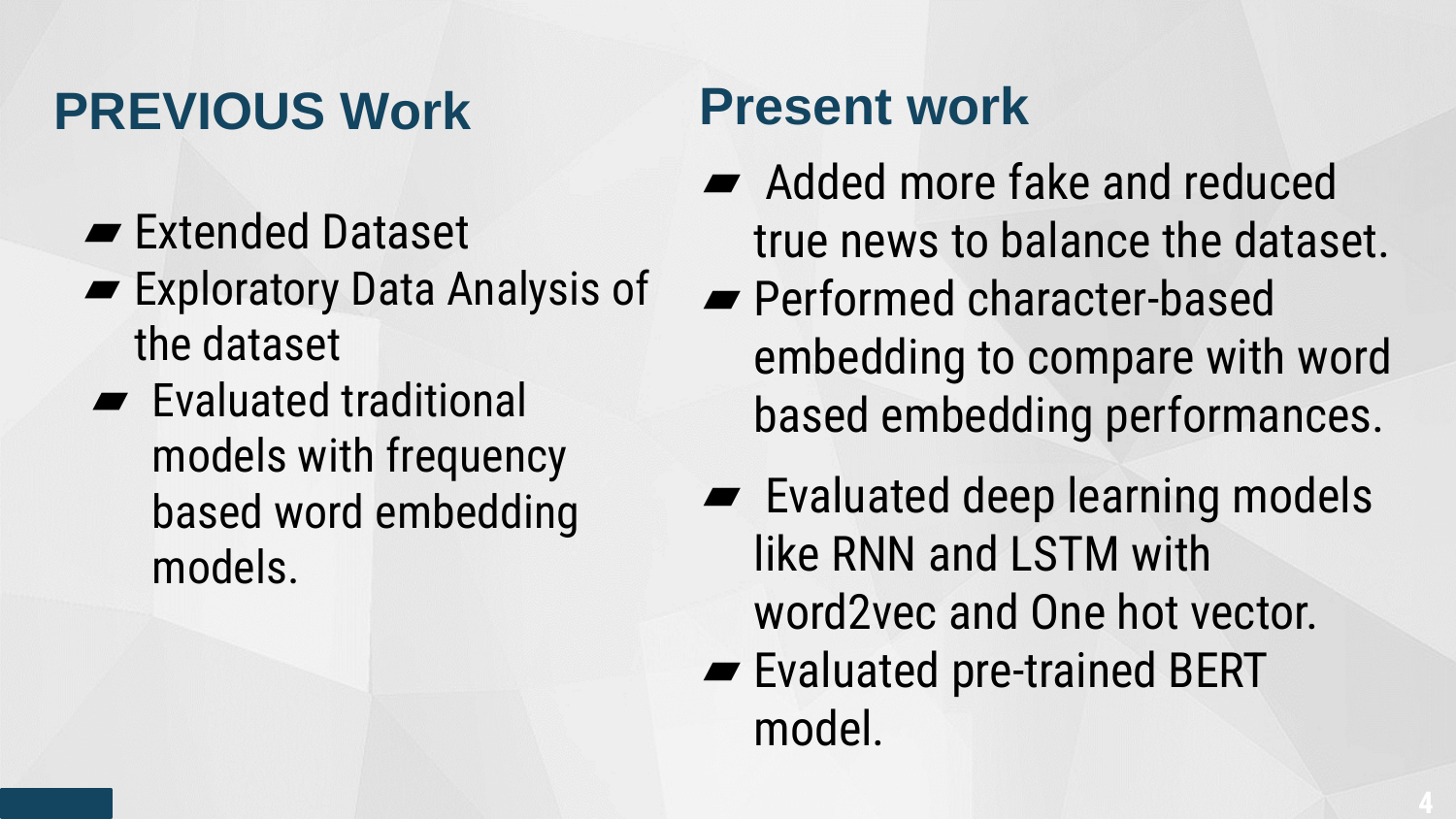

PREVIOUS Work
Present work
 Added more fake and reduced true news to balance the dataset.
Performed character-based embedding to compare with word based embedding performances.

 Evaluated deep learning models like RNN and LSTM with word2vec and One hot vector.
Evaluated pre-trained BERT model.

Extended Dataset
Exploratory Data Analysis of the dataset
Evaluated traditional models with frequency based word embedding models.

4